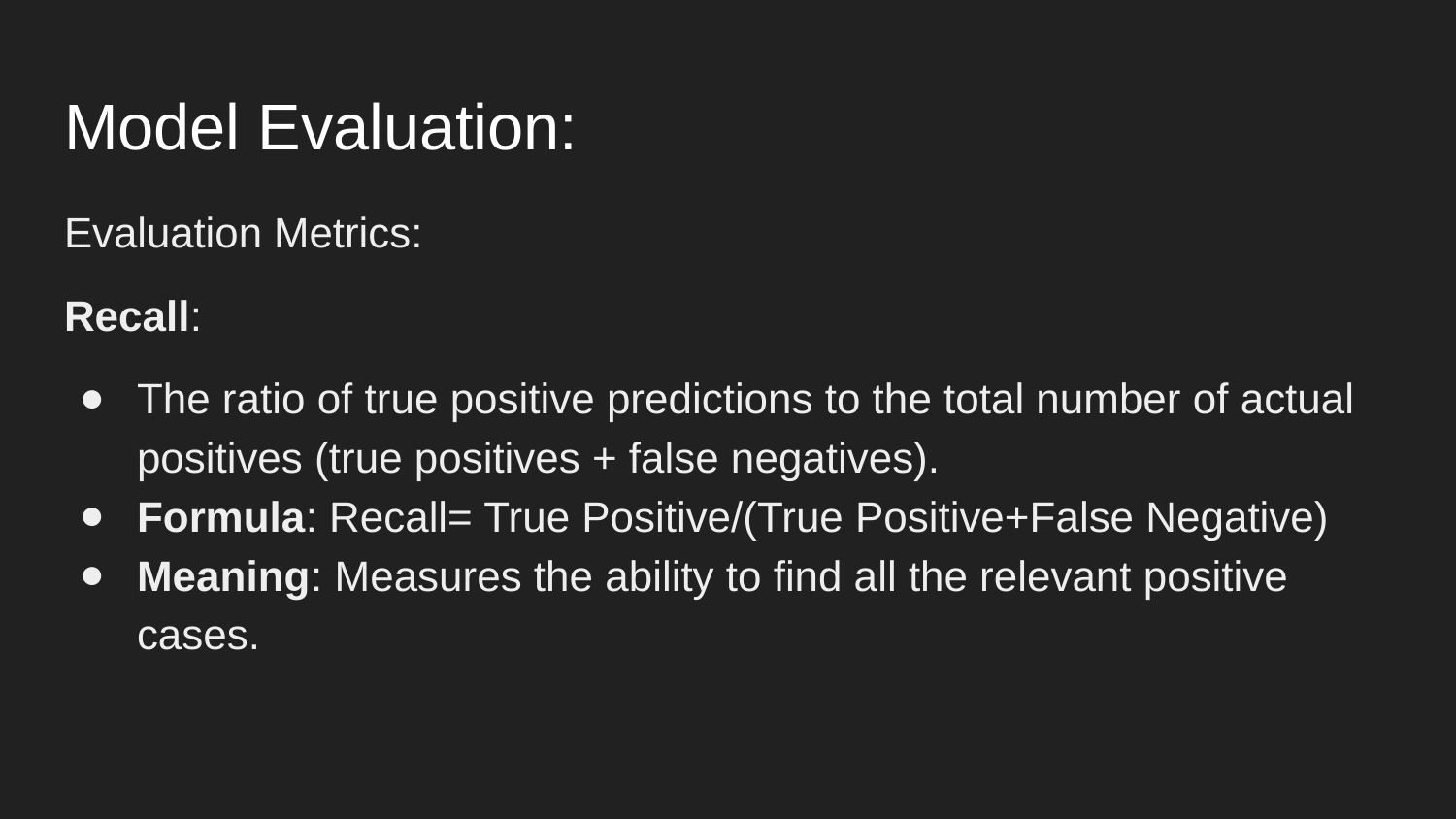

# Model Evaluation:
Evaluation Metrics:
Recall:
The ratio of true positive predictions to the total number of actual positives (true positives + false negatives).
Formula: Recall= True Positive/(True Positive+False Negative)
Meaning: Measures the ability to find all the relevant positive cases.